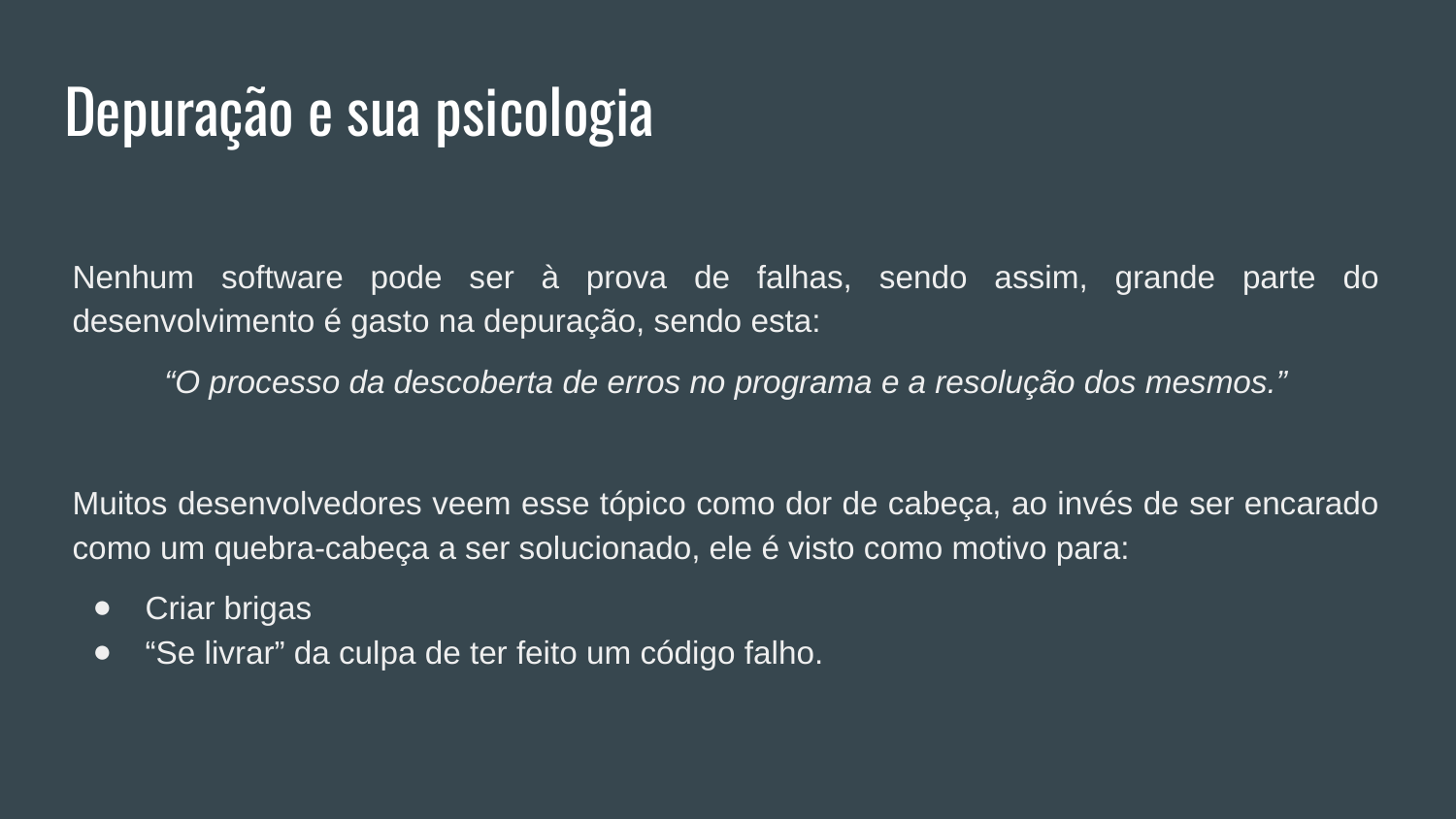

# Depuração e sua psicologia
Nenhum software pode ser à prova de falhas, sendo assim, grande parte do desenvolvimento é gasto na depuração, sendo esta:
“O processo da descoberta de erros no programa e a resolução dos mesmos.”

Muitos desenvolvedores veem esse tópico como dor de cabeça, ao invés de ser encarado como um quebra-cabeça a ser solucionado, ele é visto como motivo para:
Criar brigas
“Se livrar” da culpa de ter feito um código falho.